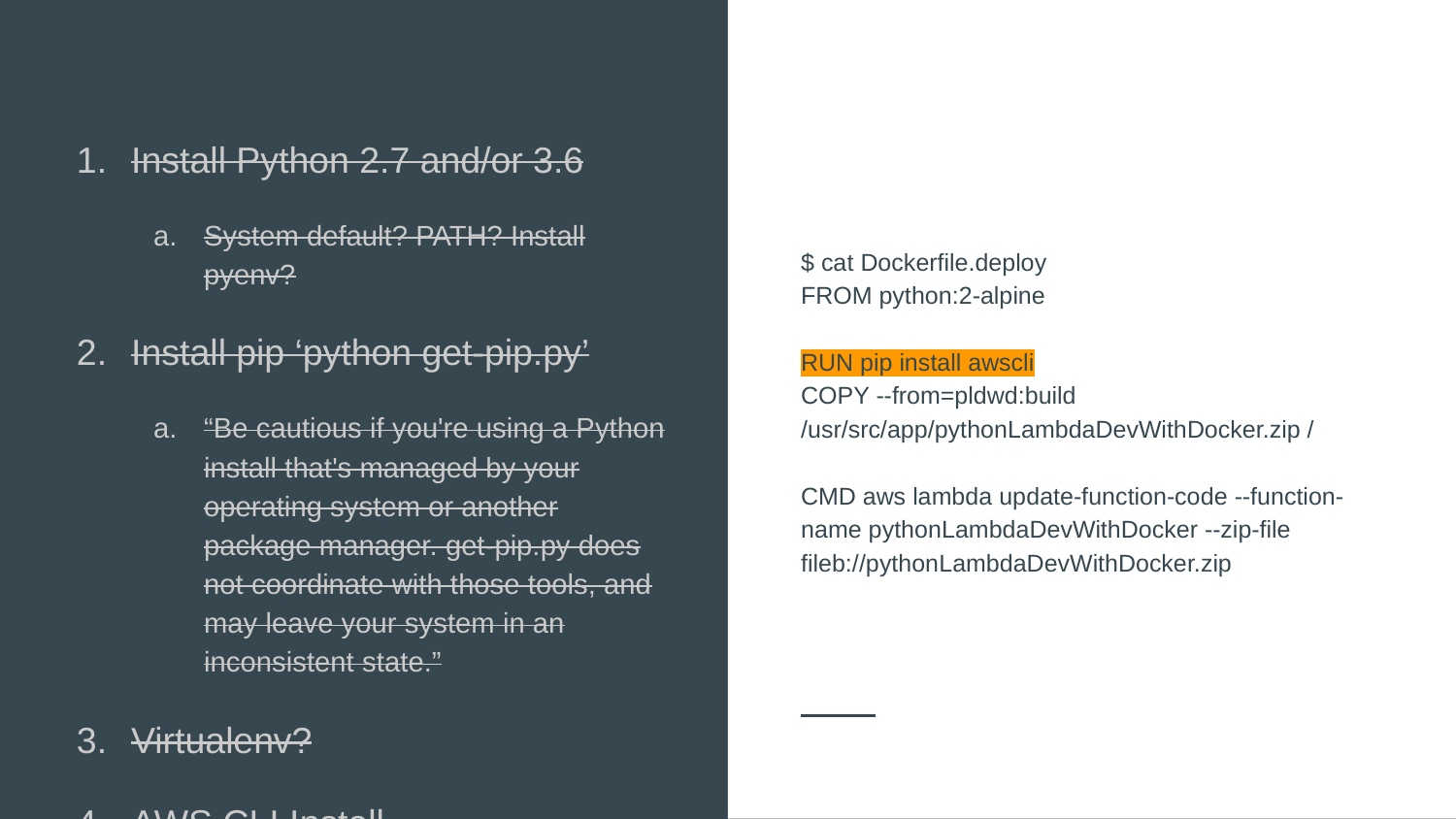

Install Python 2.7 and/or 3.6
System default? PATH? Install pyenv?
Install pip ‘python get-pip.py’
“Be cautious if you're using a Python install that's managed by your operating system or another package manager. get-pip.py does not coordinate with those tools, and may leave your system in an inconsistent state.”
Virtualenv?
AWS CLI Install
$ cat Dockerfile.deploy
FROM python:2-alpine
RUN pip install awscli
COPY --from=pldwd:build /usr/src/app/pythonLambdaDevWithDocker.zip /
CMD aws lambda update-function-code --function-name pythonLambdaDevWithDocker --zip-file fileb://pythonLambdaDevWithDocker.zip